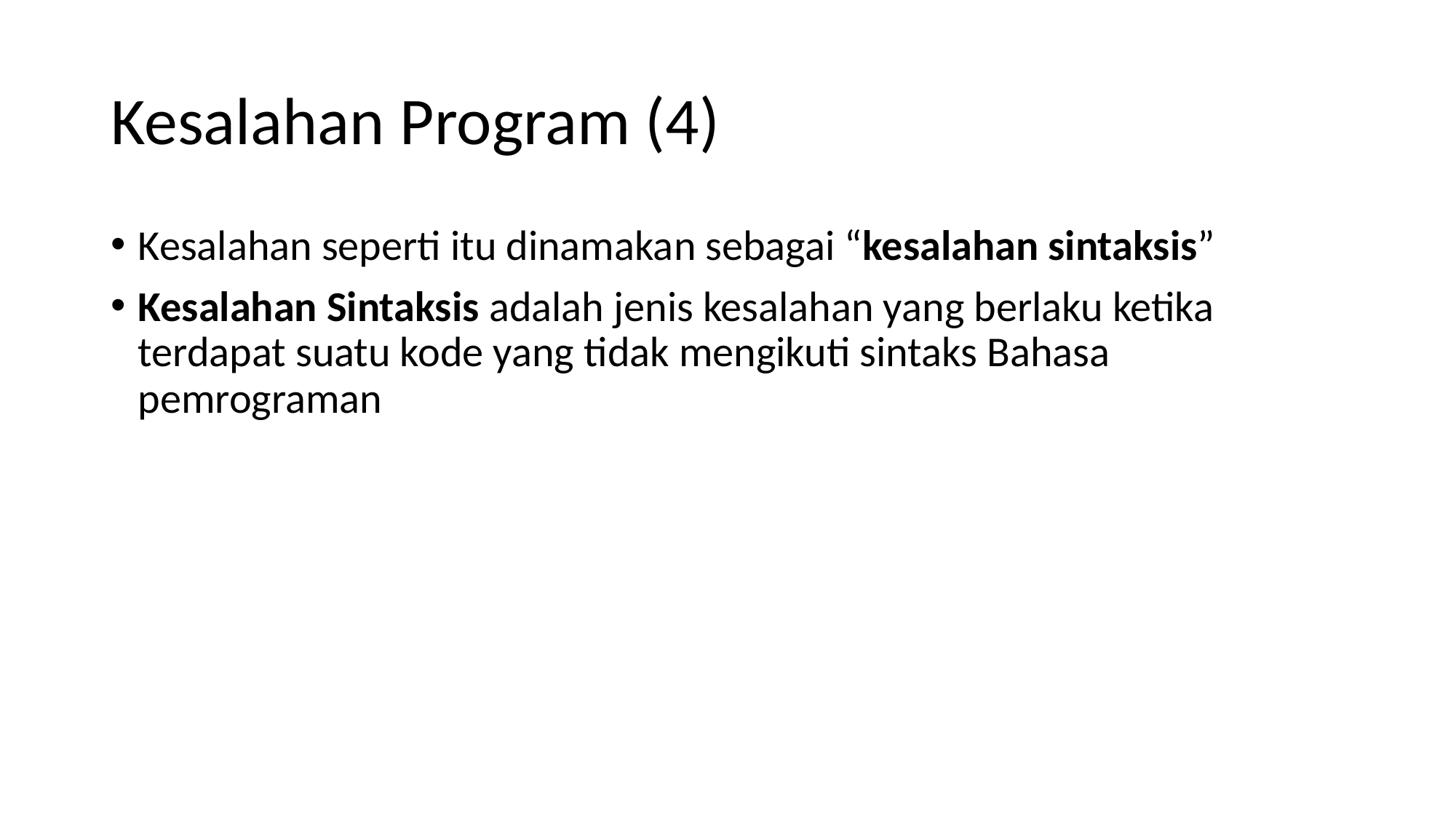

# Kesalahan Program (4)
Kesalahan seperti itu dinamakan sebagai “kesalahan sintaksis”
Kesalahan Sintaksis adalah jenis kesalahan yang berlaku ketika terdapat suatu kode yang tidak mengikuti sintaks Bahasa pemrograman